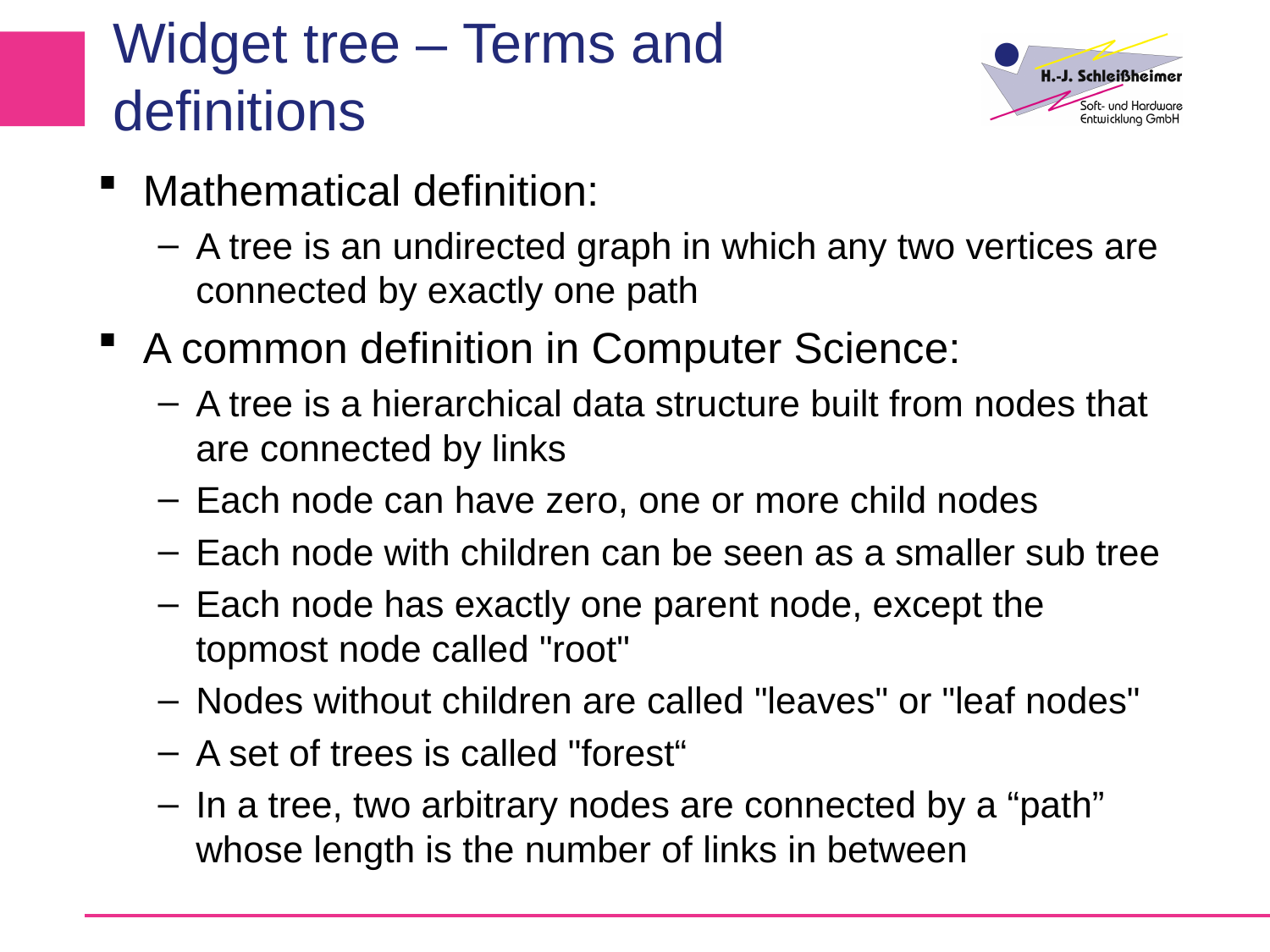

# Widget tree – Terms and definitions
Mathematical definition:
A tree is an undirected graph in which any two vertices are connected by exactly one path
A common definition in Computer Science:
A tree is a hierarchical data structure built from nodes that are connected by links
Each node can have zero, one or more child nodes
Each node with children can be seen as a smaller sub tree
Each node has exactly one parent node, except the topmost node called "root"
Nodes without children are called "leaves" or "leaf nodes"
A set of trees is called "forest“
In a tree, two arbitrary nodes are connected by a “path” whose length is the number of links in between